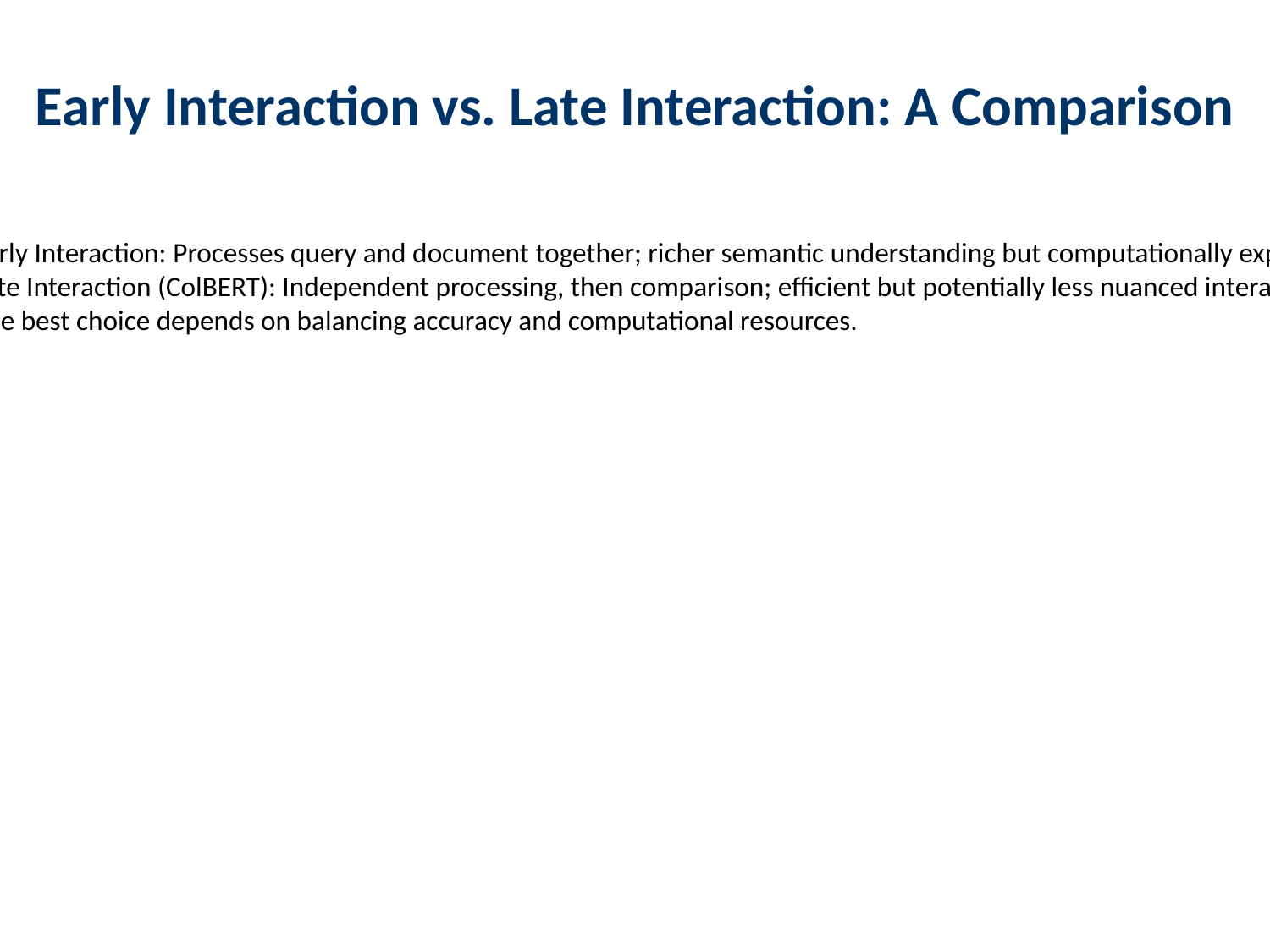

Early Interaction vs. Late Interaction: A Comparison

Early Interaction: Processes query and document together; richer semantic understanding but computationally expensive.
Late Interaction (ColBERT): Independent processing, then comparison; efficient but potentially less nuanced interaction.
The best choice depends on balancing accuracy and computational resources.